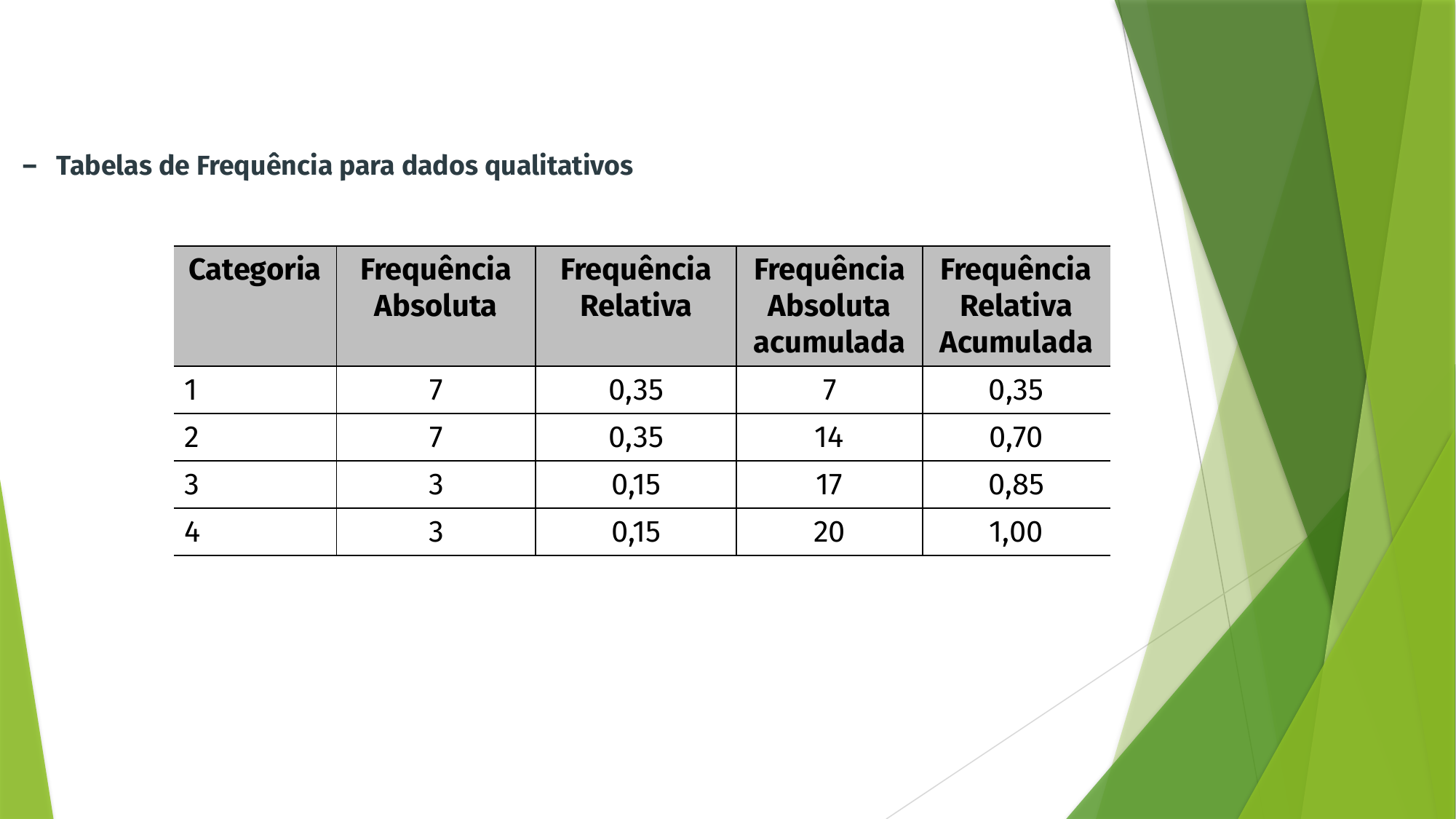

# –   Tabelas de Frequência para dados qualitativos
| Categoria | Frequência Absoluta | Frequência Relativa | Frequência Absoluta acumulada | Frequência Relativa Acumulada |
| --- | --- | --- | --- | --- |
| 1 | 7 | 0,35 | 7 | 0,35 |
| 2 | 7 | 0,35 | 14 | 0,70 |
| 3 | 3 | 0,15 | 17 | 0,85 |
| 4 | 3 | 0,15 | 20 | 1,00 |